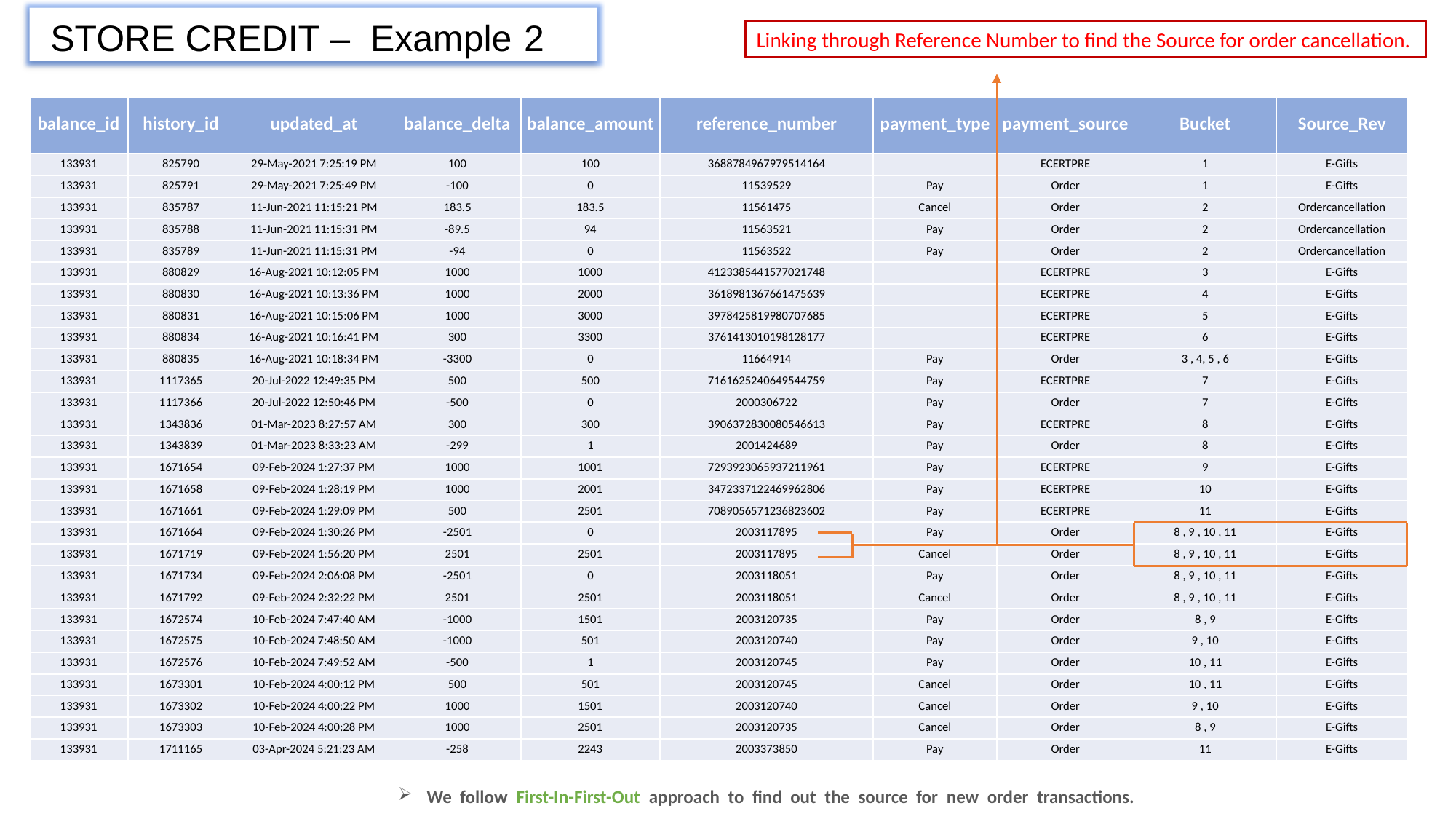

STORE CREDIT –  Example 2
Linking through Reference Number to find the Source for order cancellation.
| balance\_id | history\_id | updated\_at | balance\_delta | balance\_amount | reference\_number | payment\_type | payment\_source | Bucket | Source\_Rev |
| --- | --- | --- | --- | --- | --- | --- | --- | --- | --- |
| 133931 | 825790 | 29-May-2021 7:25:19 PM | 100 | 100 | 3688784967979514164 |  | ECERTPRE | 1 | E-Gifts |
| 133931 | 825791 | 29-May-2021 7:25:49 PM | -100 | 0 | 11539529 | Pay | Order | 1 | E-Gifts |
| 133931 | 835787 | 11-Jun-2021 11:15:21 PM | 183.5 | 183.5 | 11561475 | Cancel | Order | 2 | Ordercancellation |
| 133931 | 835788 | 11-Jun-2021 11:15:31 PM | -89.5 | 94 | 11563521 | Pay | Order | 2 | Ordercancellation |
| 133931 | 835789 | 11-Jun-2021 11:15:31 PM | -94 | 0 | 11563522 | Pay | Order | 2 | Ordercancellation |
| 133931 | 880829 | 16-Aug-2021 10:12:05 PM | 1000 | 1000 | 4123385441577021748 |  | ECERTPRE | 3 | E-Gifts |
| 133931 | 880830 | 16-Aug-2021 10:13:36 PM | 1000 | 2000 | 3618981367661475639 |  | ECERTPRE | 4 | E-Gifts |
| 133931 | 880831 | 16-Aug-2021 10:15:06 PM | 1000 | 3000 | 3978425819980707685 |  | ECERTPRE | 5 | E-Gifts |
| 133931 | 880834 | 16-Aug-2021 10:16:41 PM | 300 | 3300 | 3761413010198128177 |  | ECERTPRE | 6 | E-Gifts |
| 133931 | 880835 | 16-Aug-2021 10:18:34 PM | -3300 | 0 | 11664914 | Pay | Order | 3 , 4, 5 , 6 | E-Gifts |
| 133931 | 1117365 | 20-Jul-2022 12:49:35 PM | 500 | 500 | 7161625240649544759 | Pay | ECERTPRE | 7 | E-Gifts |
| 133931 | 1117366 | 20-Jul-2022 12:50:46 PM | -500 | 0 | 2000306722 | Pay | Order | 7 | E-Gifts |
| 133931 | 1343836 | 01-Mar-2023 8:27:57 AM | 300 | 300 | 3906372830080546613 | Pay | ECERTPRE | 8 | E-Gifts |
| 133931 | 1343839 | 01-Mar-2023 8:33:23 AM | -299 | 1 | 2001424689 | Pay | Order | 8 | E-Gifts |
| 133931 | 1671654 | 09-Feb-2024 1:27:37 PM | 1000 | 1001 | 7293923065937211961 | Pay | ECERTPRE | 9 | E-Gifts |
| 133931 | 1671658 | 09-Feb-2024 1:28:19 PM | 1000 | 2001 | 3472337122469962806 | Pay | ECERTPRE | 10 | E-Gifts |
| 133931 | 1671661 | 09-Feb-2024 1:29:09 PM | 500 | 2501 | 7089056571236823602 | Pay | ECERTPRE | 11 | E-Gifts |
| 133931 | 1671664 | 09-Feb-2024 1:30:26 PM | -2501 | 0 | 2003117895 | Pay | Order | 8 , 9 , 10 , 11 | E-Gifts |
| 133931 | 1671719 | 09-Feb-2024 1:56:20 PM | 2501 | 2501 | 2003117895 | Cancel | Order | 8 , 9 , 10 , 11 | E-Gifts |
| 133931 | 1671734 | 09-Feb-2024 2:06:08 PM | -2501 | 0 | 2003118051 | Pay | Order | 8 , 9 , 10 , 11 | E-Gifts |
| 133931 | 1671792 | 09-Feb-2024 2:32:22 PM | 2501 | 2501 | 2003118051 | Cancel | Order | 8 , 9 , 10 , 11 | E-Gifts |
| 133931 | 1672574 | 10-Feb-2024 7:47:40 AM | -1000 | 1501 | 2003120735 | Pay | Order | 8 , 9 | E-Gifts |
| 133931 | 1672575 | 10-Feb-2024 7:48:50 AM | -1000 | 501 | 2003120740 | Pay | Order | 9 , 10 | E-Gifts |
| 133931 | 1672576 | 10-Feb-2024 7:49:52 AM | -500 | 1 | 2003120745 | Pay | Order | 10 , 11 | E-Gifts |
| 133931 | 1673301 | 10-Feb-2024 4:00:12 PM | 500 | 501 | 2003120745 | Cancel | Order | 10 , 11 | E-Gifts |
| 133931 | 1673302 | 10-Feb-2024 4:00:22 PM | 1000 | 1501 | 2003120740 | Cancel | Order | 9 , 10 | E-Gifts |
| 133931 | 1673303 | 10-Feb-2024 4:00:28 PM | 1000 | 2501 | 2003120735 | Cancel | Order | 8 , 9 | E-Gifts |
| 133931 | 1711165 | 03-Apr-2024 5:21:23 AM | -258 | 2243 | 2003373850 | Pay | Order | 11 | E-Gifts |
  We  follow  First-In-First-Out  approach  to  find  out  the  source  for  new  order  transactions.